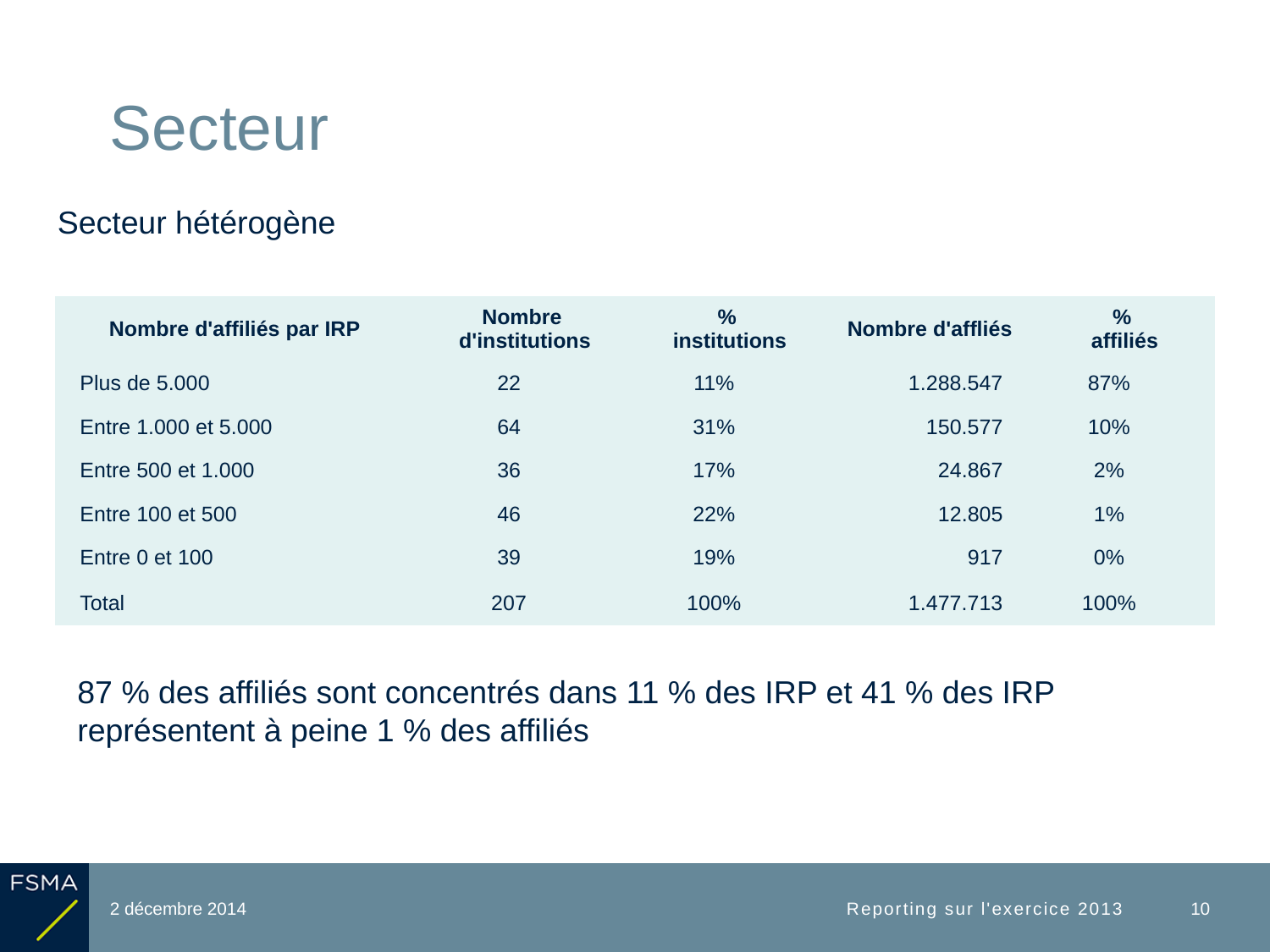

# Secteur
Secteur hétérogène
| Nombre d'affiliés par IRP | Nombre d'institutions | % institutions | Nombre d'affliés | % affiliés |
| --- | --- | --- | --- | --- |
| Plus de 5.000 | 22 | 11% | 1.288.547 | 87% |
| Entre 1.000 et 5.000 | 64 | 31% | 150.577 | 10% |
| Entre 500 et 1.000 | 36 | 17% | 24.867 | 2% |
| Entre 100 et 500 | 46 | 22% | 12.805 | 1% |
| Entre 0 et 100 | 39 | 19% | 917 | 0% |
| Total | 207 | 100% | 1.477.713 | 100% |
87 % des affiliés sont concentrés dans 11 % des IRP et 41 % des IRP représentent à peine 1 % des affiliés
2 décembre 2014
Reporting sur l'exercice 2013
10